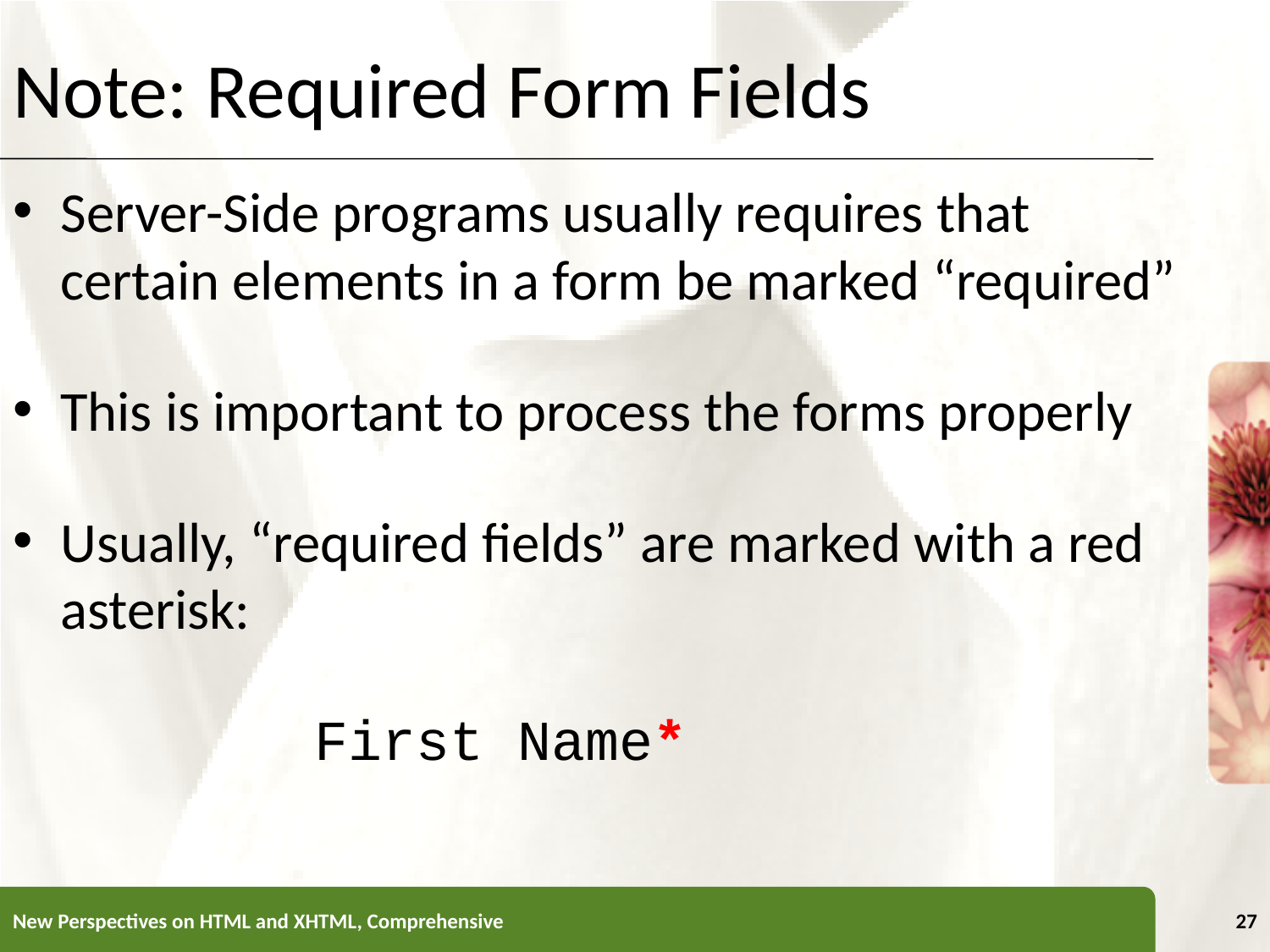

# Note: Required Form Fields
Server-Side programs usually requires that certain elements in a form be marked “required”
This is important to process the forms properly
Usually, “required fields” are marked with a red asterisk:
			First Name*
New Perspectives on HTML and XHTML, Comprehensive
27